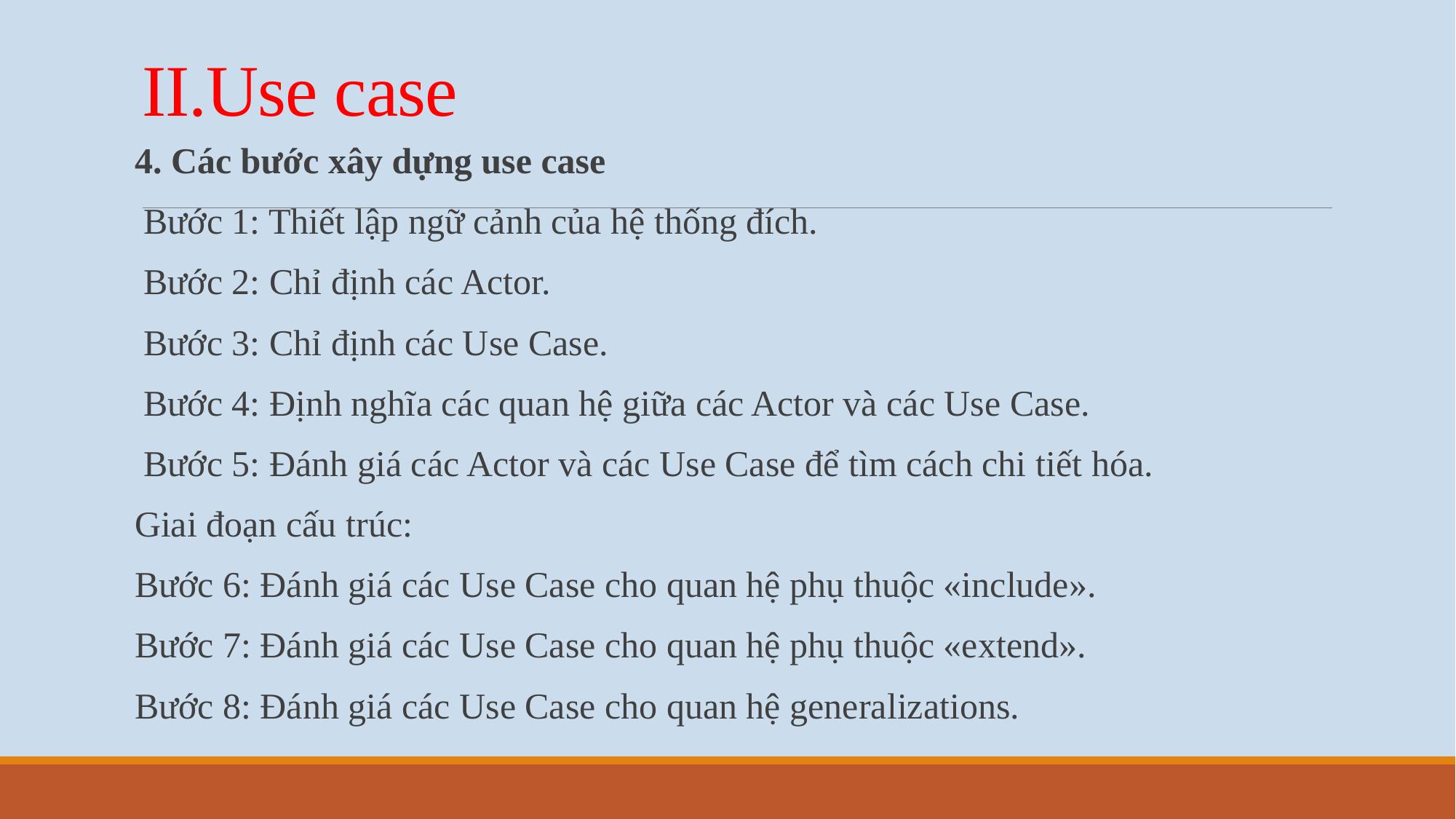

# II.Use case
4. Các bước xây dựng use case
 Bước 1: Thiết lập ngữ cảnh của hệ thống đích.
 Bước 2: Chỉ định các Actor.
 Bước 3: Chỉ định các Use Case.
 Bước 4: Định nghĩa các quan hệ giữa các Actor và các Use Case.
 Bước 5: Đánh giá các Actor và các Use Case để tìm cách chi tiết hóa.
Giai đoạn cấu trúc:
Bước 6: Đánh giá các Use Case cho quan hệ phụ thuộc «include».
Bước 7: Đánh giá các Use Case cho quan hệ phụ thuộc «extend».
Bước 8: Đánh giá các Use Case cho quan hệ generalizations.